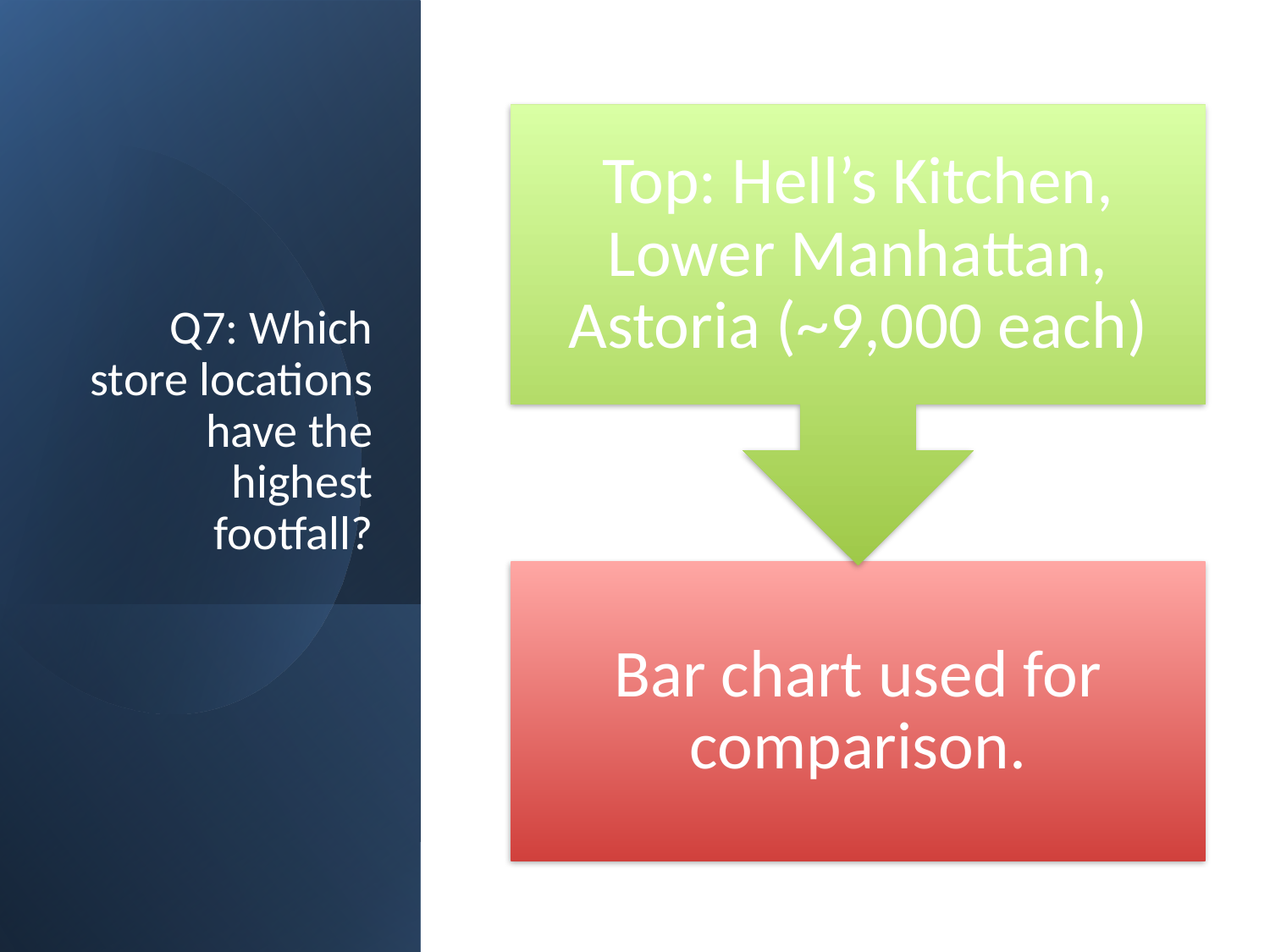

Bar chart used for comparison.
Top: Hell’s Kitchen, Lower Manhattan, Astoria (~9,000 each)

# Q7: Which store locations have the highest footfall?